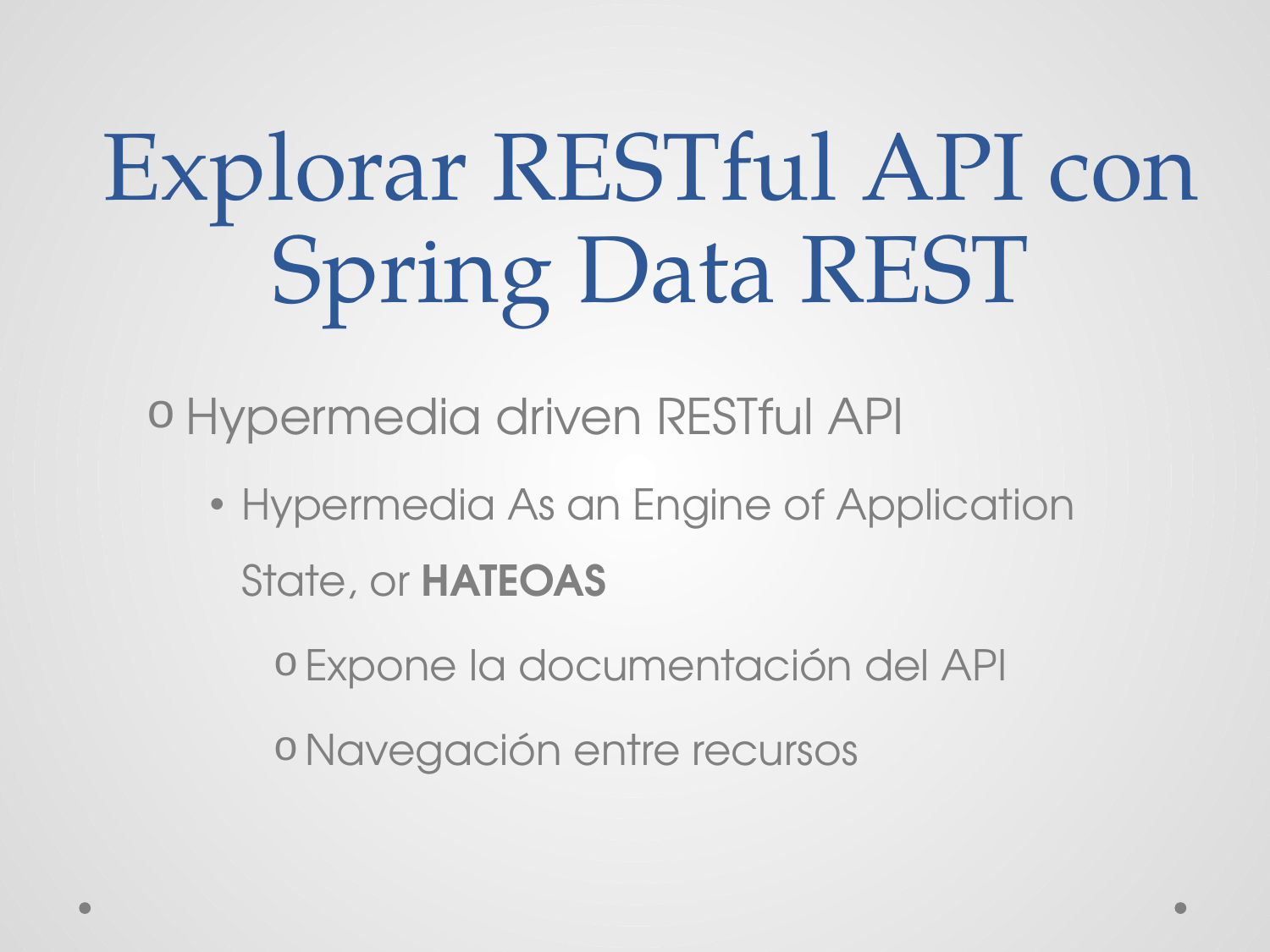

# Explorar RESTful API con Spring Data REST
Hypermedia driven RESTful API
Hypermedia As an Engine of Application State, or HATEOAS
Expone la documentación del API
Navegación entre recursos